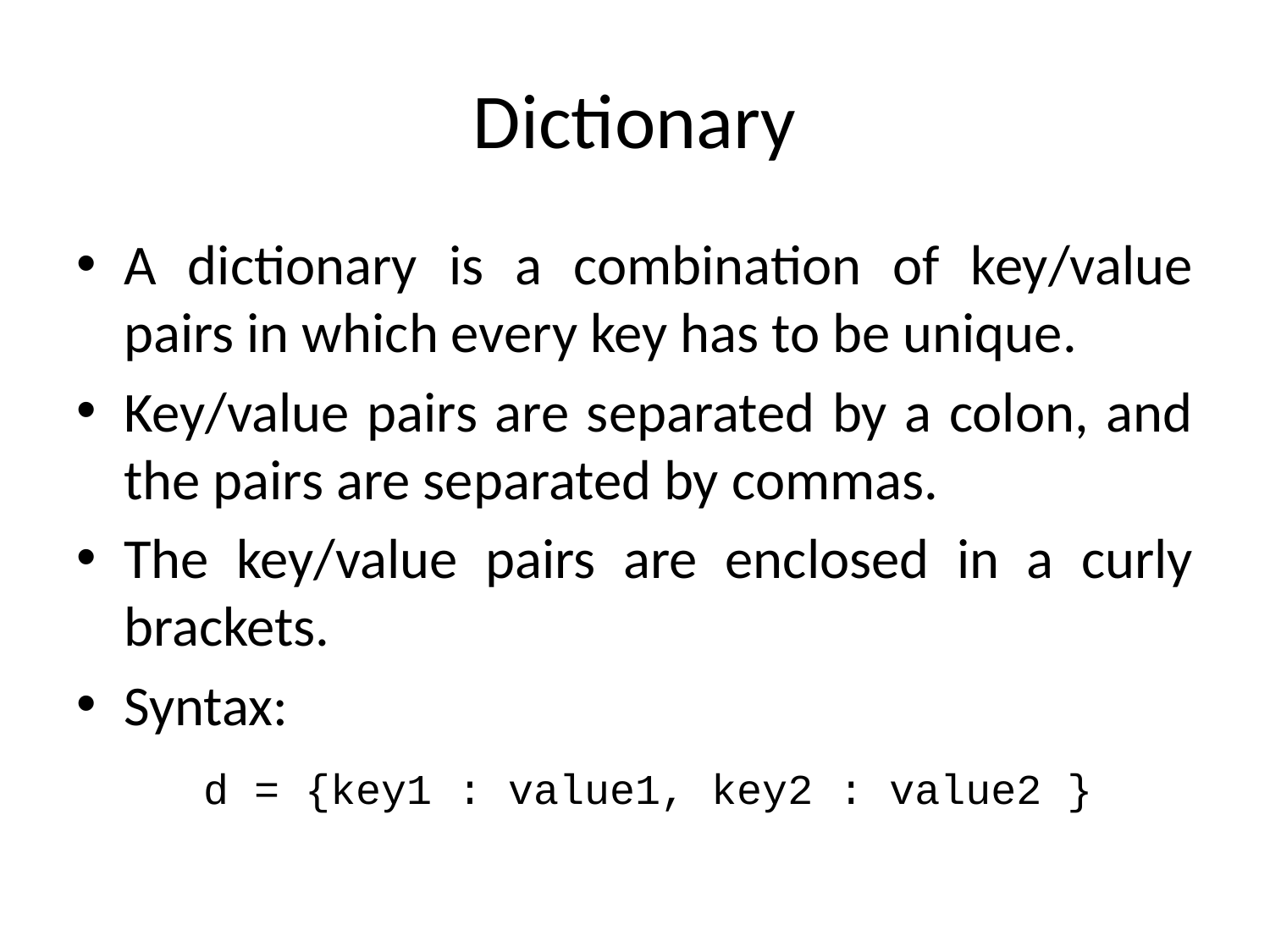

# Dictionary
A dictionary is a combination of key/value pairs in which every key has to be unique.
Key/value pairs are separated by a colon, and the pairs are separated by commas.
The key/value pairs are enclosed in a curly brackets.
Syntax:
	d = {key1 : value1, key2 : value2 }